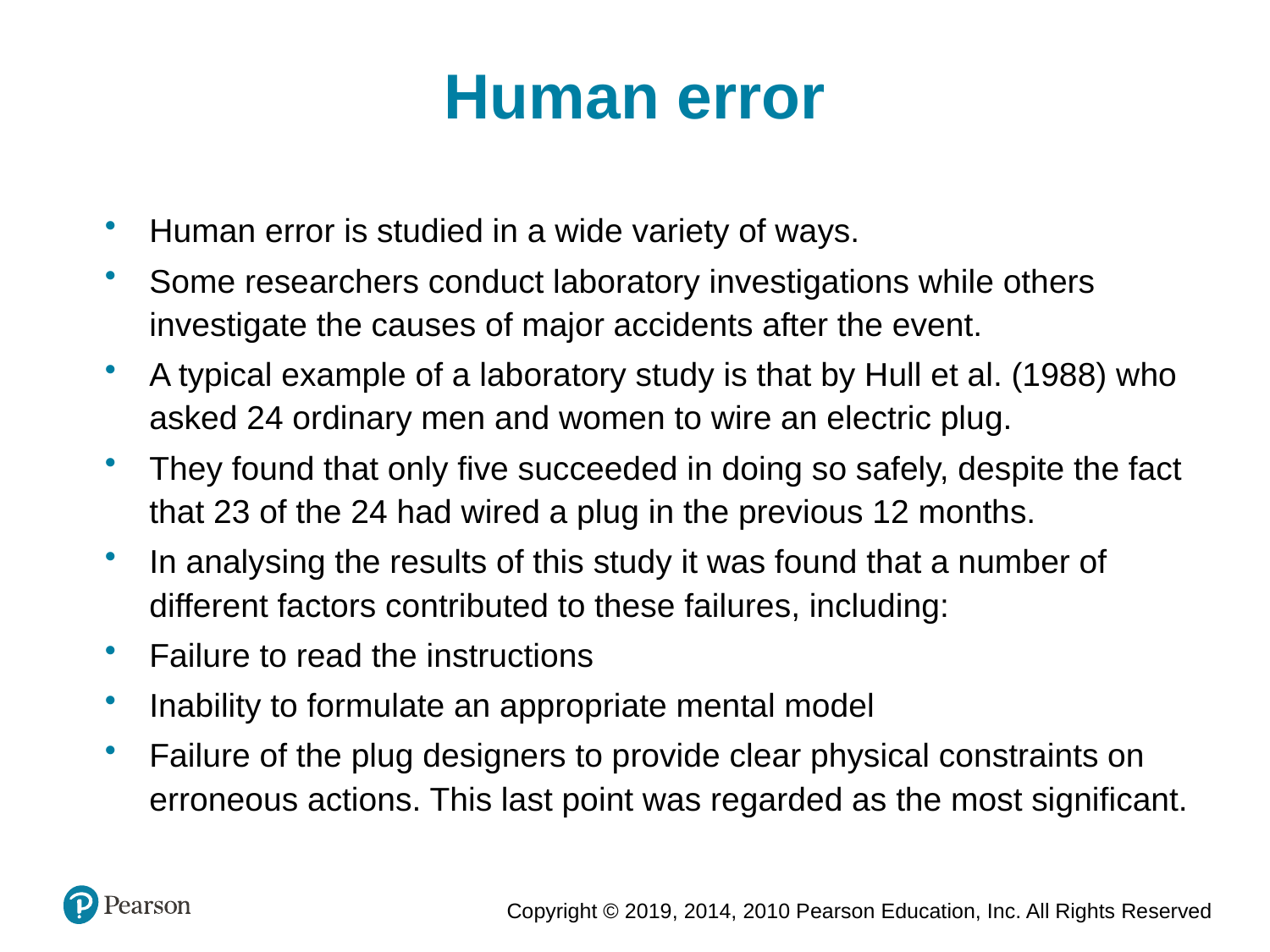

Human error
Human error is studied in a wide variety of ways.
Some researchers conduct laboratory investigations while others investigate the causes of major accidents after the event.
A typical example of a laboratory study is that by Hull et al. (1988) who asked 24 ordinary men and women to wire an electric plug.
They found that only five succeeded in doing so safely, despite the fact that 23 of the 24 had wired a plug in the previous 12 months.
In analysing the results of this study it was found that a number of different factors contributed to these failures, including:
Failure to read the instructions
Inability to formulate an appropriate mental model
Failure of the plug designers to provide clear physical constraints on erroneous actions. This last point was regarded as the most significant.